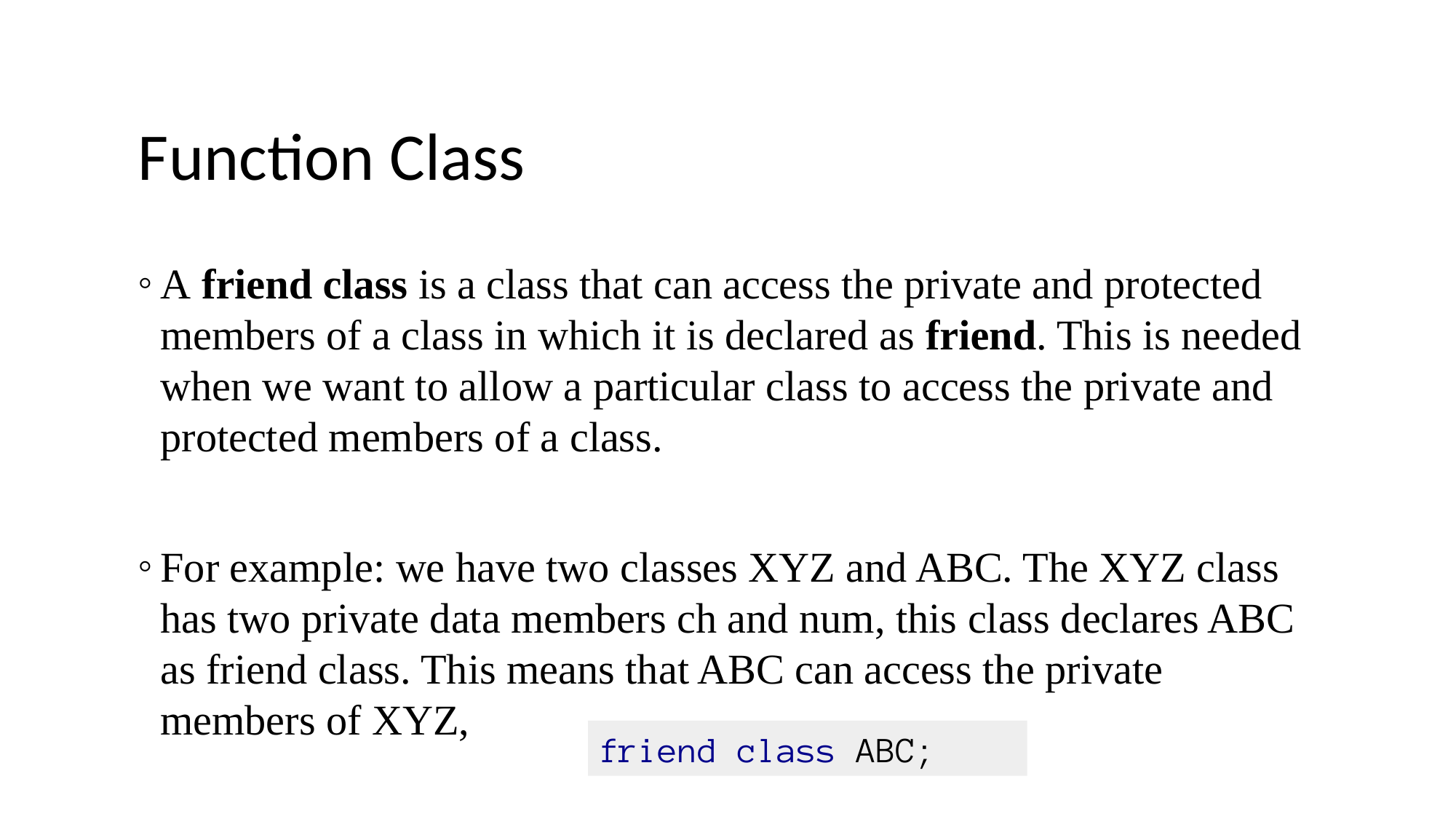

# Function Class
A friend class is a class that can access the private and protected members of a class in which it is declared as friend. This is needed when we want to allow a particular class to access the private and protected members of a class.

For example: we have two classes XYZ and ABC. The XYZ class has two private data members ch and num, this class declares ABC as friend class. This means that ABC can access the private members of XYZ,

friend class ABC;